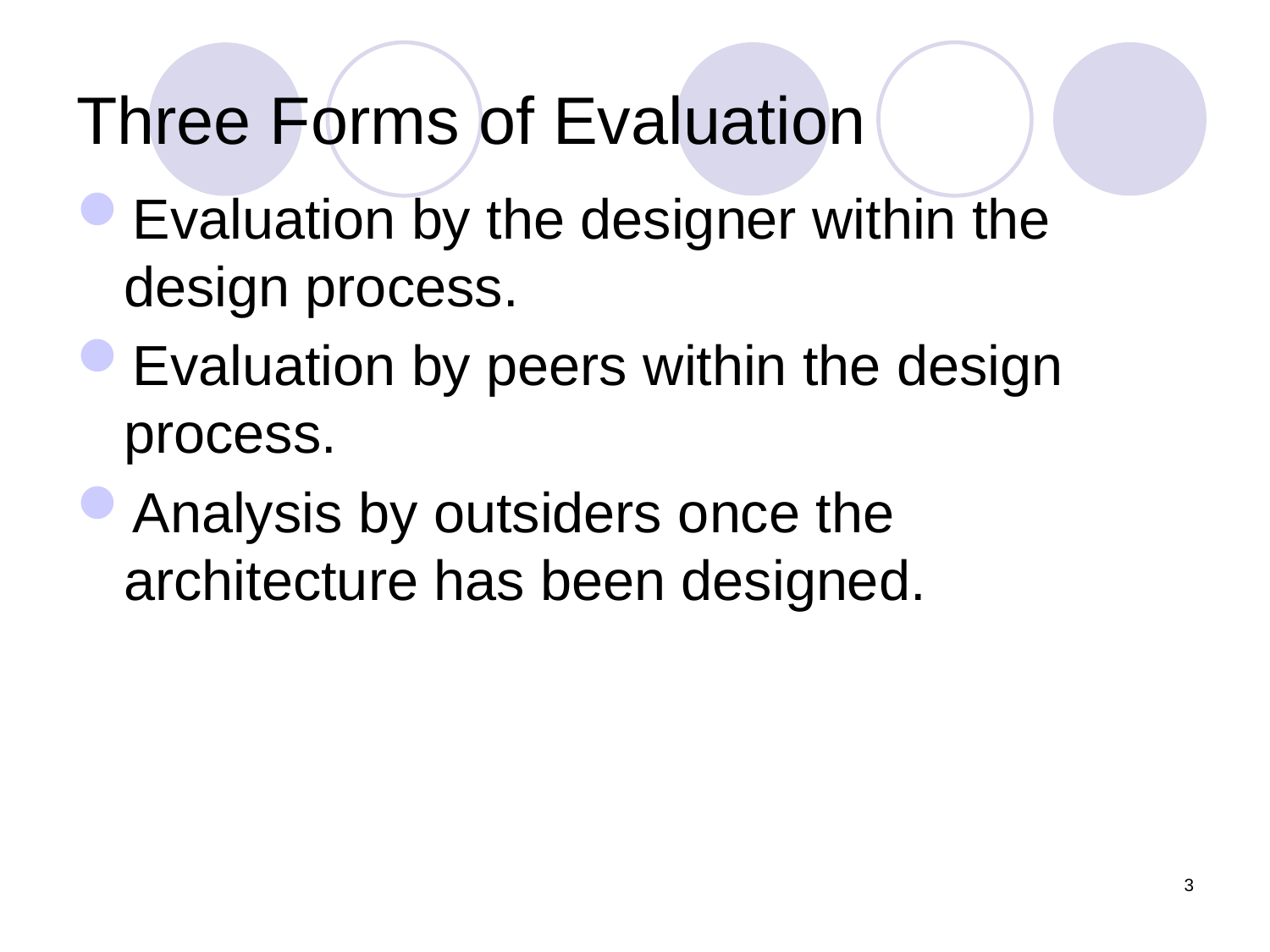

# Three Forms of Evaluation
Evaluation by the designer within the design process.
Evaluation by peers within the design process.
Analysis by outsiders once the architecture has been designed.

3